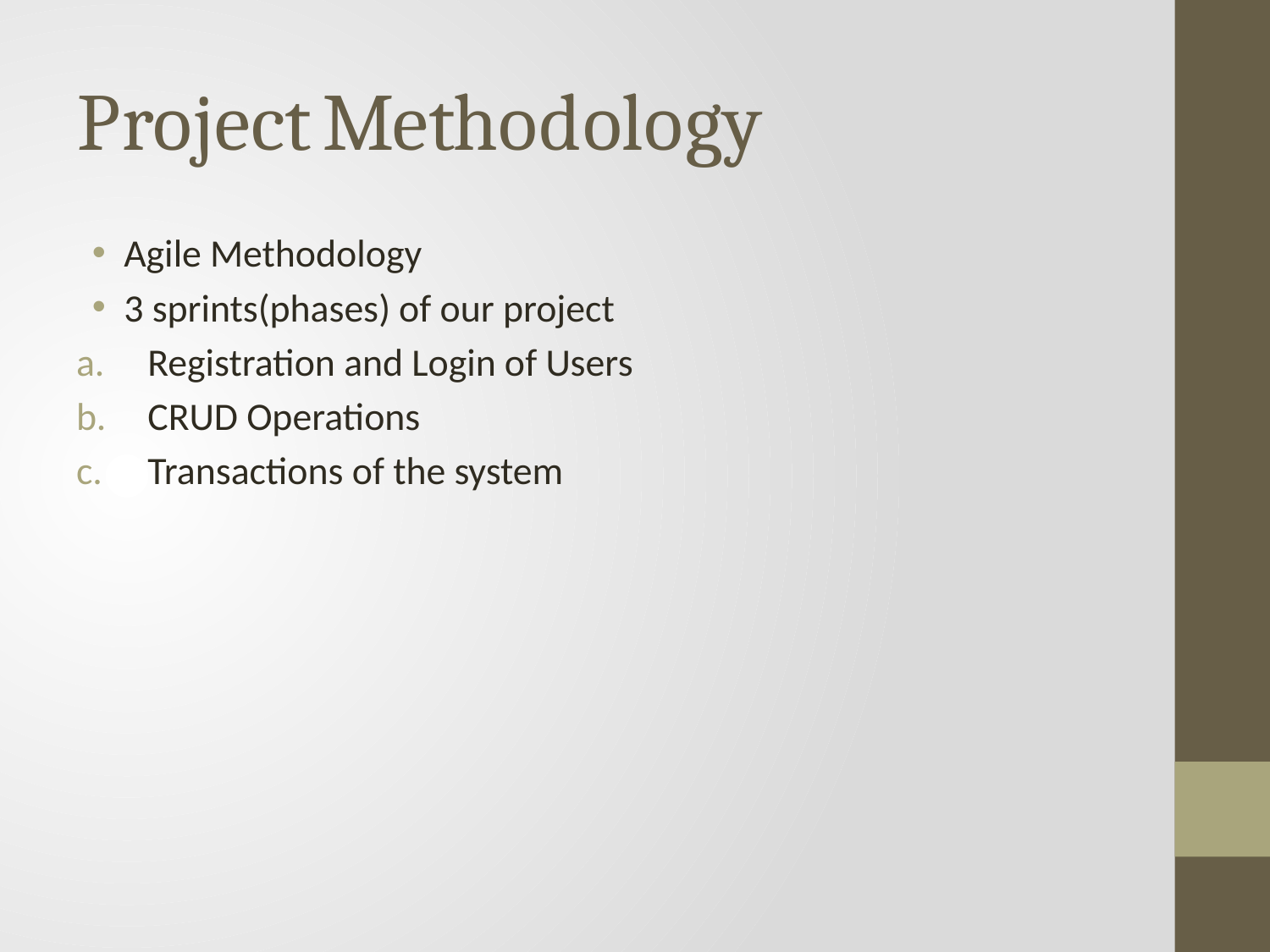

# Project Methodology
Agile Methodology
3 sprints(phases) of our project
Registration and Login of Users
CRUD Operations
Transactions of the system